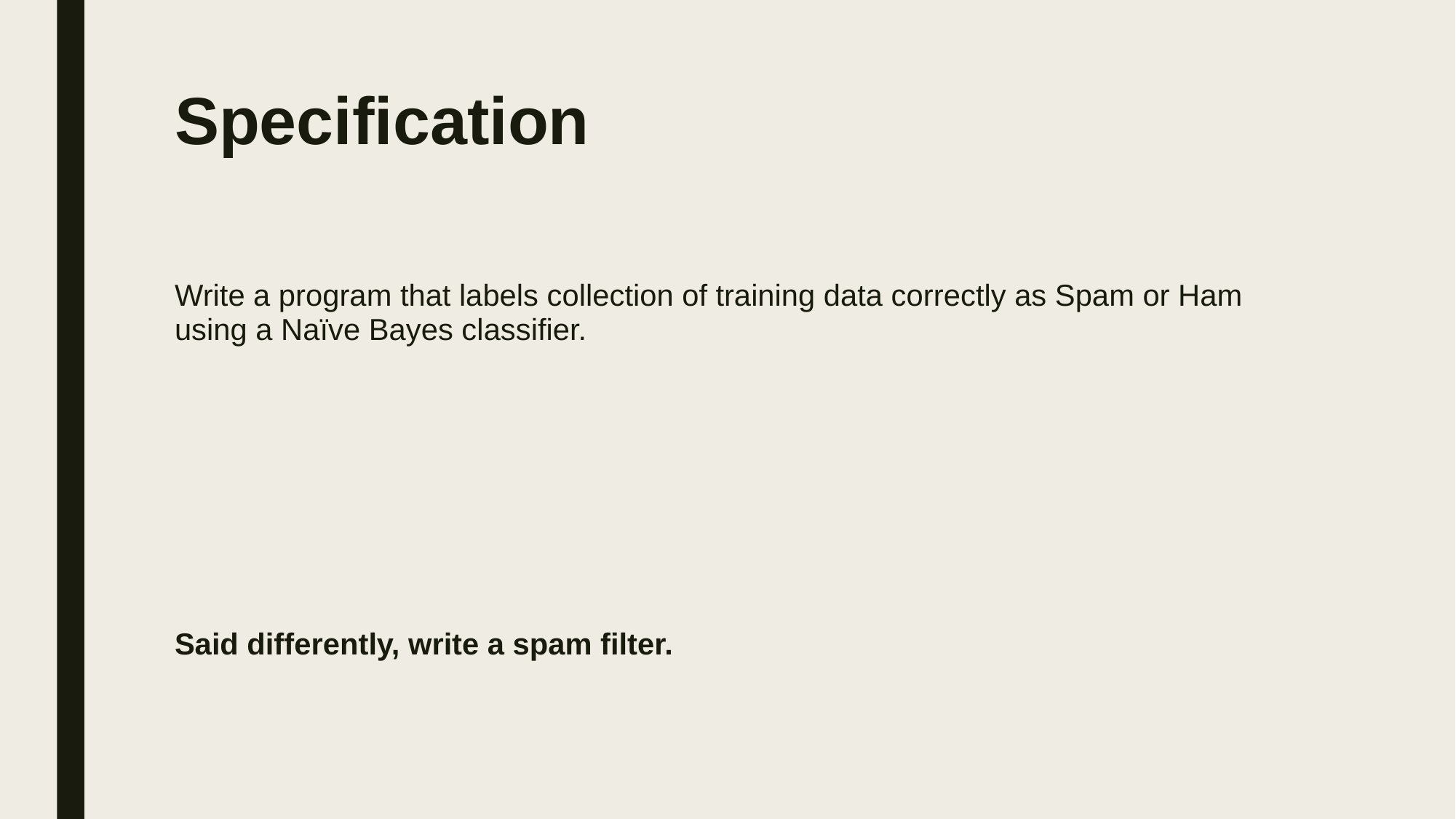

# Specification
Write a program that labels collection of training data correctly as Spam or Ham using a Naïve Bayes classifier.

Said differently, write a spam filter.